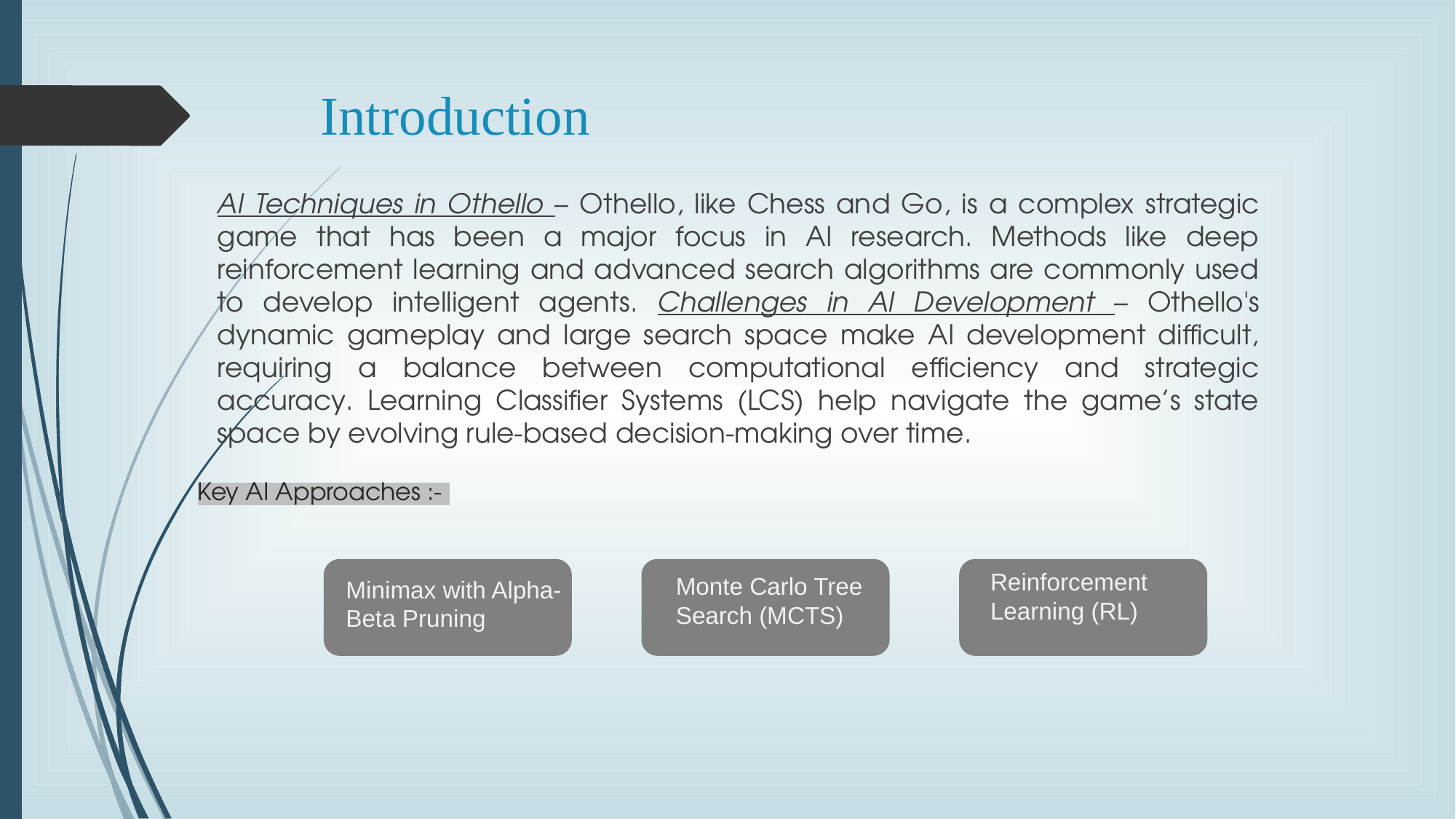

# Introduction
AI Techniques in Othello – Othello, like Chess and Go, is a complex strategic game that has been a major focus in AI research. Methods like deep reinforcement learning and advanced search algorithms are commonly used to develop intelligent agents. Challenges in AI Development – Othello's dynamic gameplay and large search space make AI development difficult, requiring a balance between computational efficiency and strategic accuracy. Learning Classifier Systems (LCS) help navigate the game’s state space by evolving rule-based decision-making over time.
Key AI Approaches :-

Reinforcement Learning (RL)

Monte Carlo Tree Search (MCTS)

Minimax with Alpha-Beta Pruning